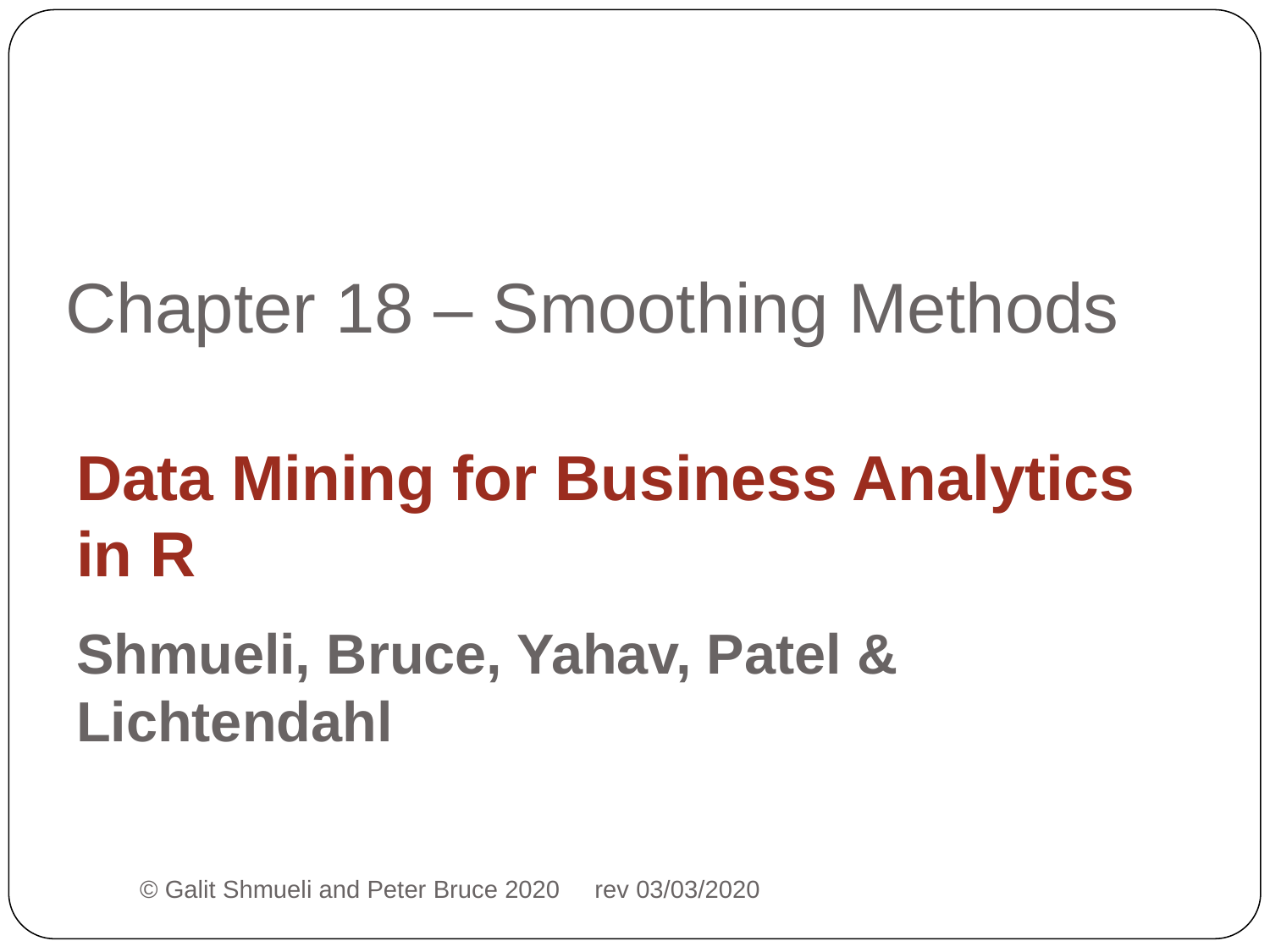

# Chapter 18 – Smoothing Methods
Data Mining for Business Analytics in R
Shmueli, Bruce, Yahav, Patel & Lichtendahl
© Galit Shmueli and Peter Bruce 2020     rev 03/03/2020